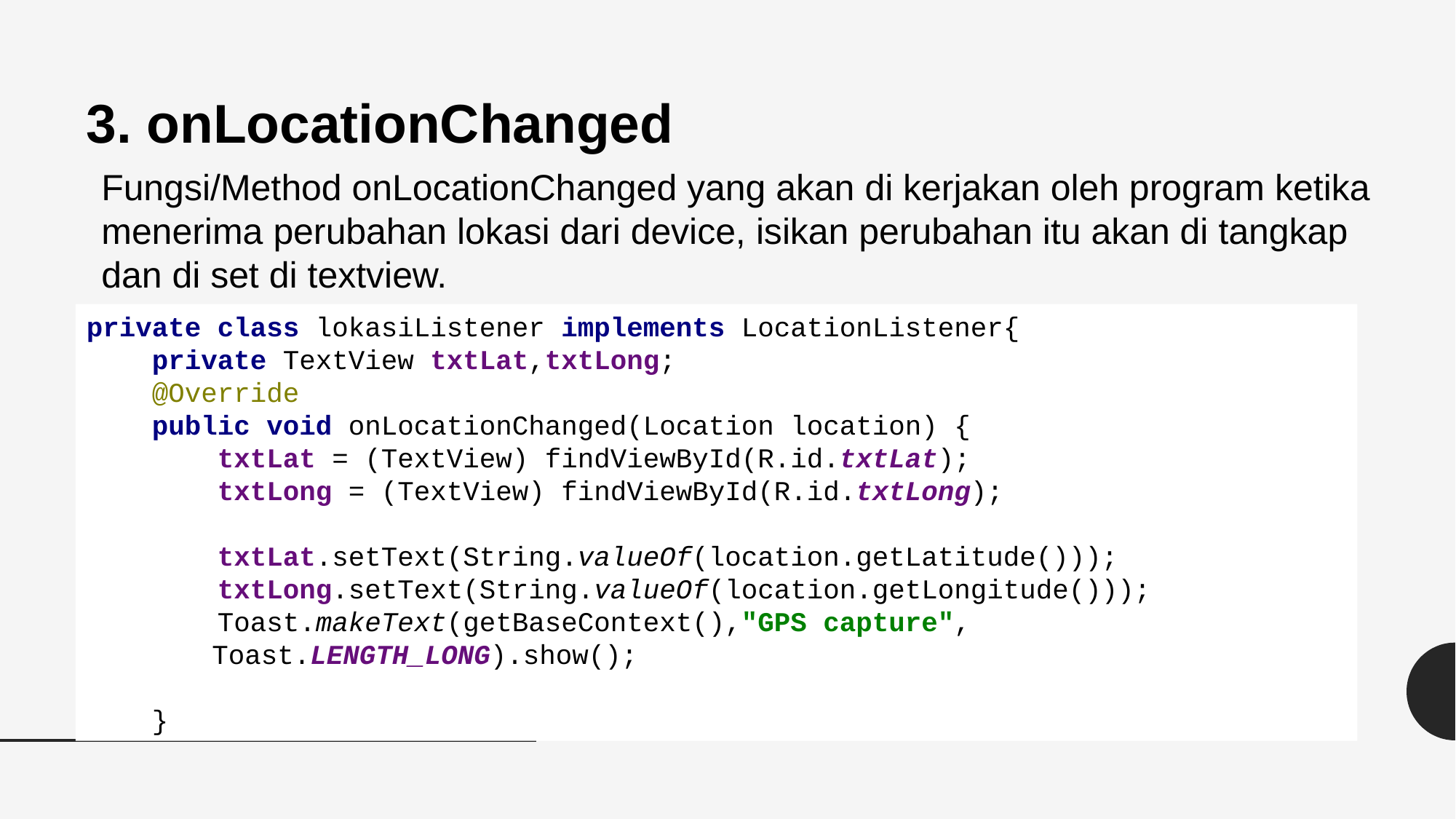

3. onLocationChanged
Fungsi/Method onLocationChanged yang akan di kerjakan oleh program ketika menerima perubahan lokasi dari device, isikan perubahan itu akan di tangkap dan di set di textview.
private class lokasiListener implements LocationListener{
    private TextView txtLat,txtLong;
    @Override
    public void onLocationChanged(Location location) {
        txtLat = (TextView) findViewById(R.id.txtLat);
        txtLong = (TextView) findViewById(R.id.txtLong);
        txtLat.setText(String.valueOf(location.getLatitude()));
        txtLong.setText(String.valueOf(location.getLongitude()));
        Toast.makeText(getBaseContext(),"GPS capture",
	 Toast.LENGTH_LONG).show();
    }